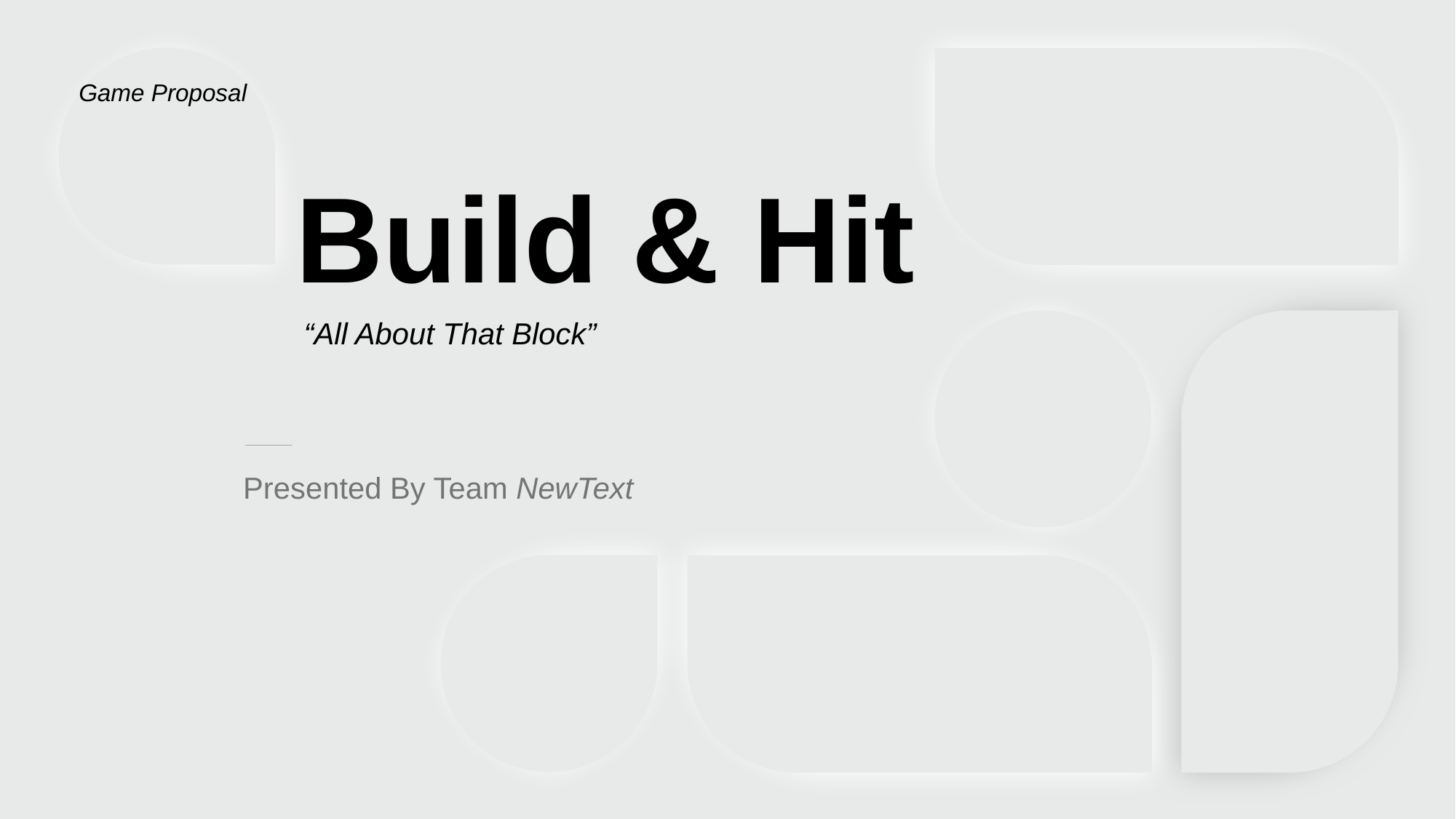

Game Proposal
# Build & Hit
“All About That Block”
Presented By Team NewText